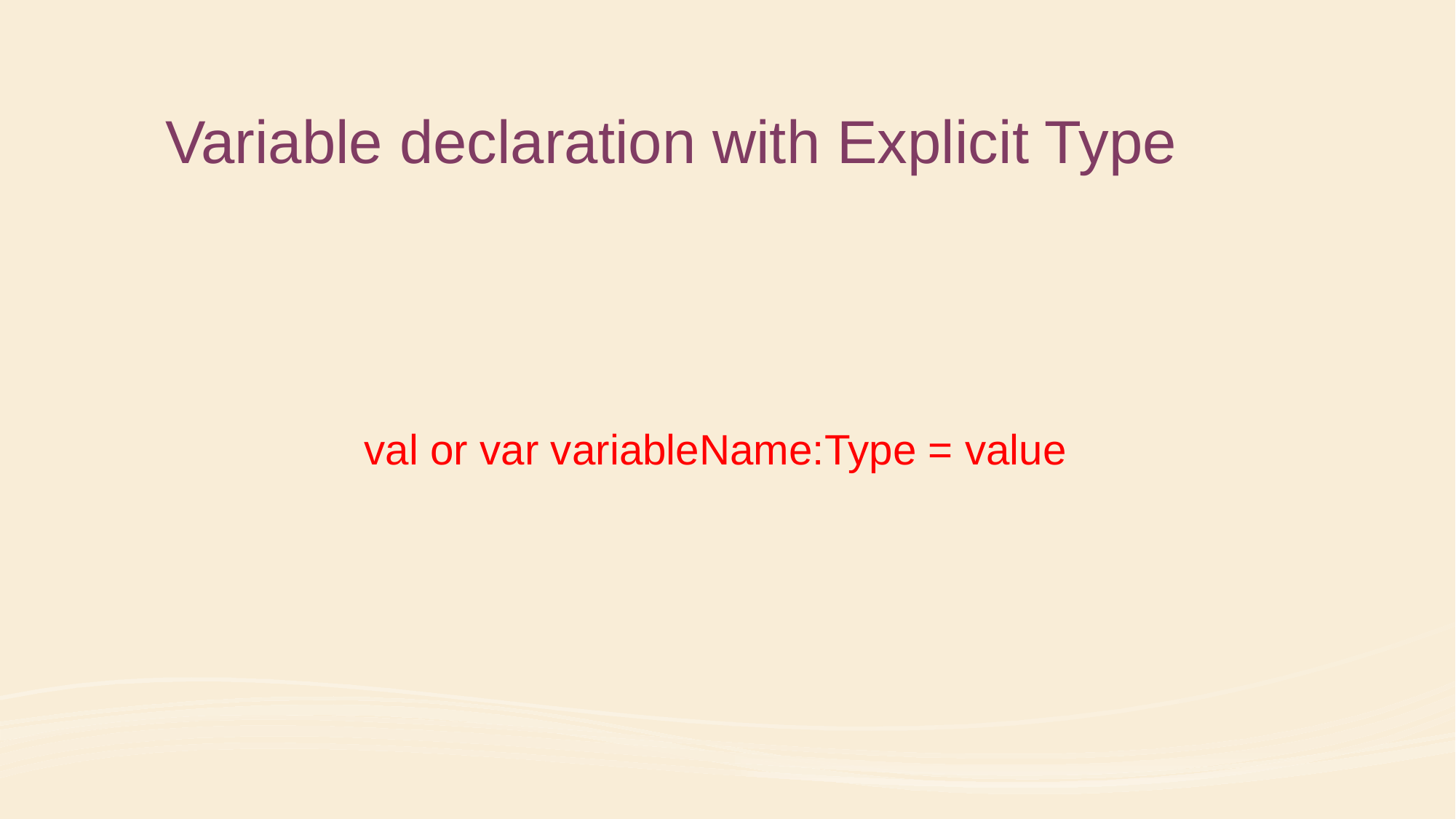

# Variable declaration with Explicit Type
val or var variableName:Type = value